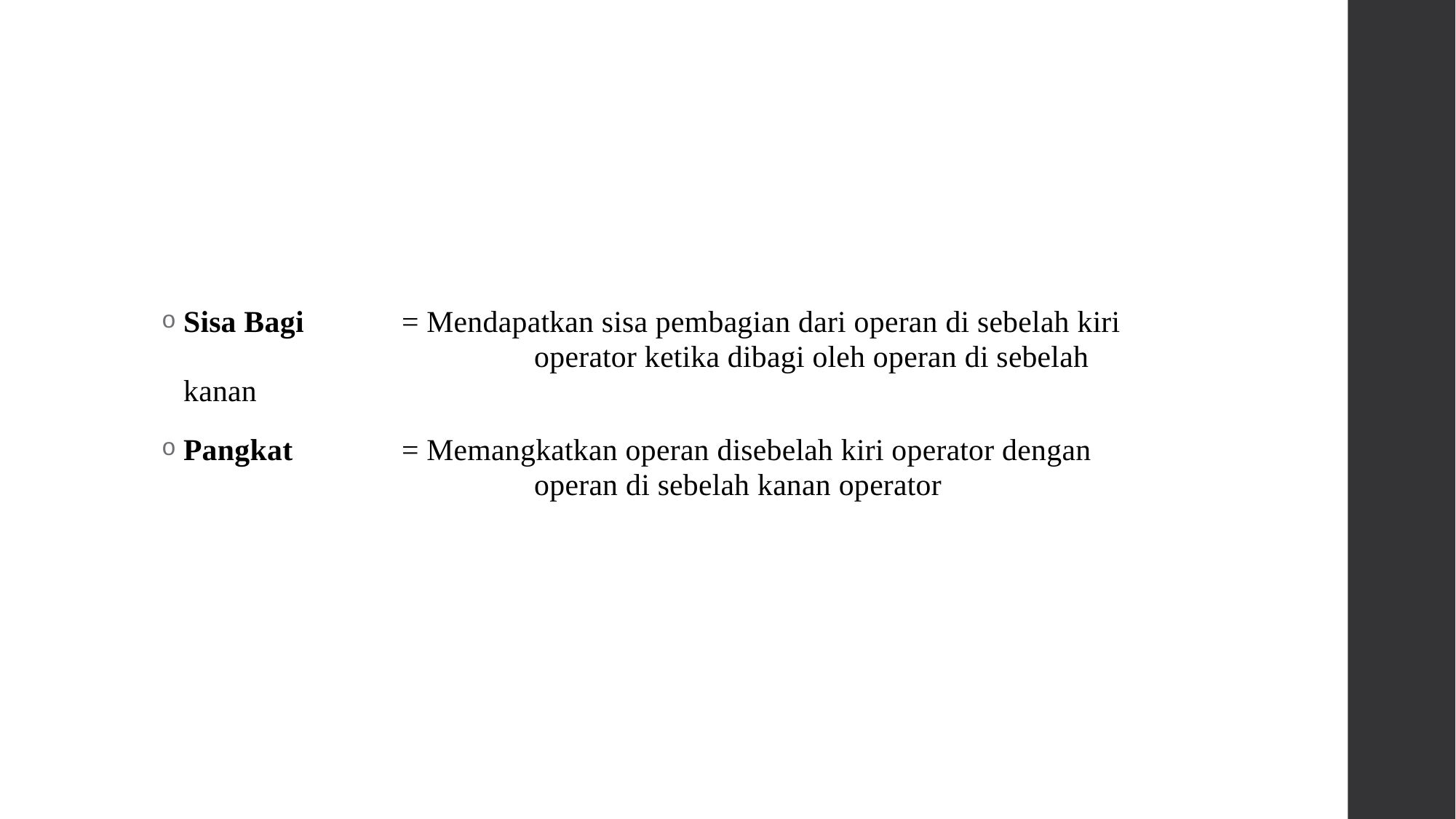

#
Sisa Bagi	= Mendapatkan sisa pembagian dari operan di sebelah kiri 			   operator ketika dibagi oleh operan di sebelah kanan
Pangkat	= Memangkatkan operan disebelah kiri operator dengan 			   operan di sebelah kanan operator